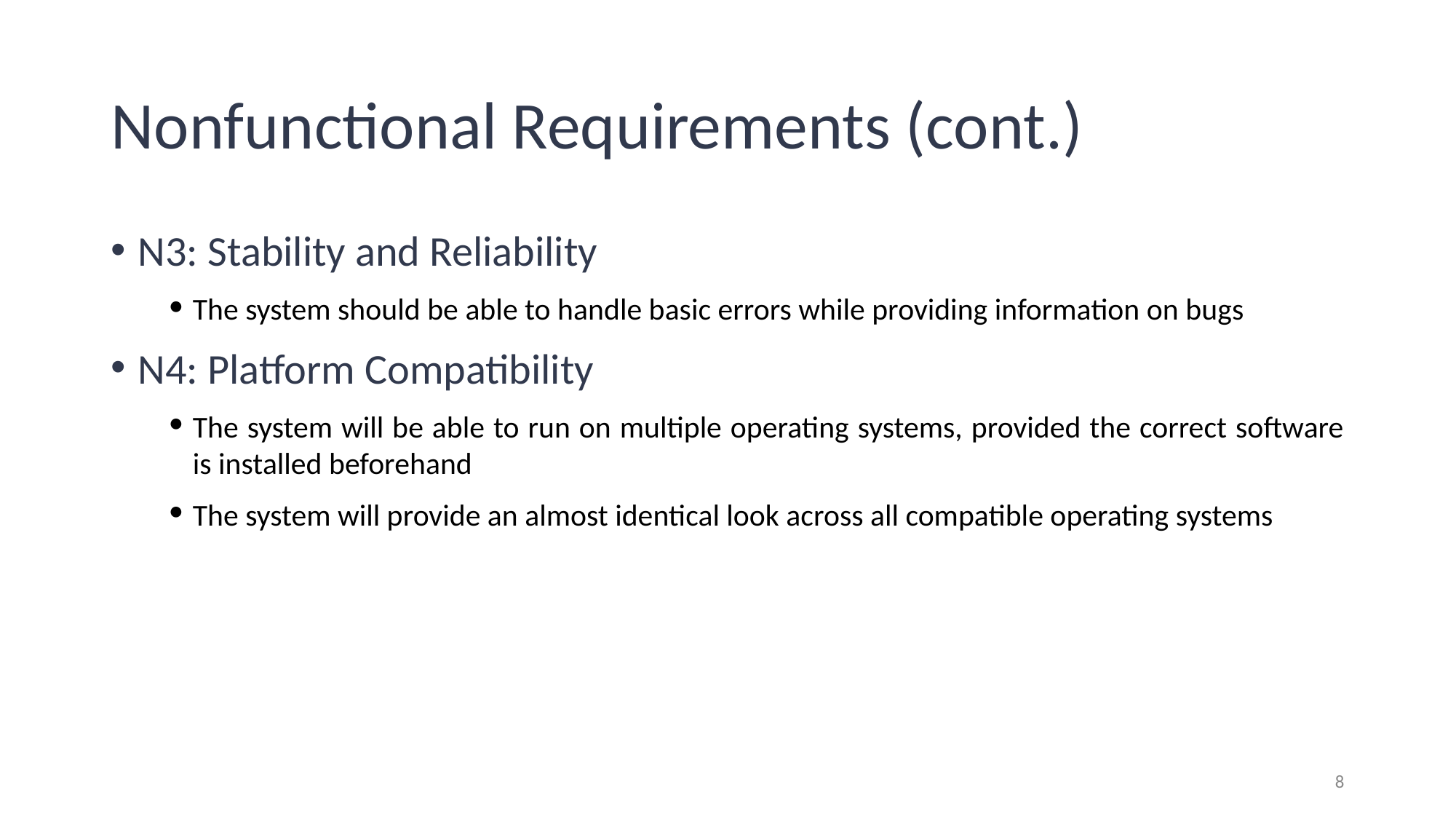

# Nonfunctional Requirements (cont.)
N3: Stability and Reliability
The system should be able to handle basic errors while providing information on bugs
N4: Platform Compatibility
The system will be able to run on multiple operating systems, provided the correct software is installed beforehand
The system will provide an almost identical look across all compatible operating systems

8